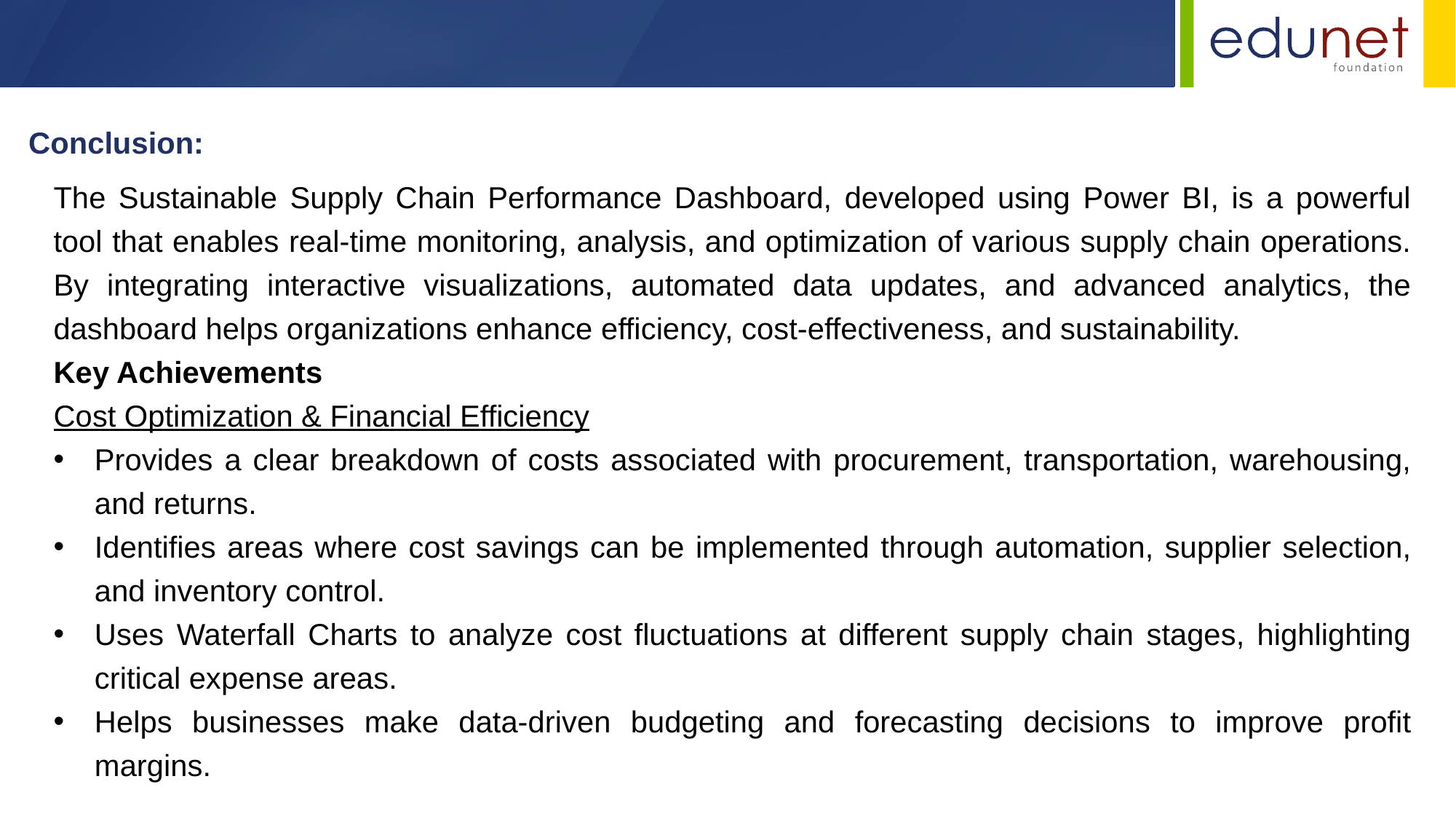

Conclusion:
The Sustainable Supply Chain Performance Dashboard, developed using Power BI, is a powerful tool that enables real-time monitoring, analysis, and optimization of various supply chain operations. By integrating interactive visualizations, automated data updates, and advanced analytics, the dashboard helps organizations enhance efficiency, cost-effectiveness, and sustainability.
Key Achievements
Cost Optimization & Financial Efficiency
Provides a clear breakdown of costs associated with procurement, transportation, warehousing, and returns.
Identifies areas where cost savings can be implemented through automation, supplier selection, and inventory control.
Uses Waterfall Charts to analyze cost fluctuations at different supply chain stages, highlighting critical expense areas.
Helps businesses make data-driven budgeting and forecasting decisions to improve profit margins.